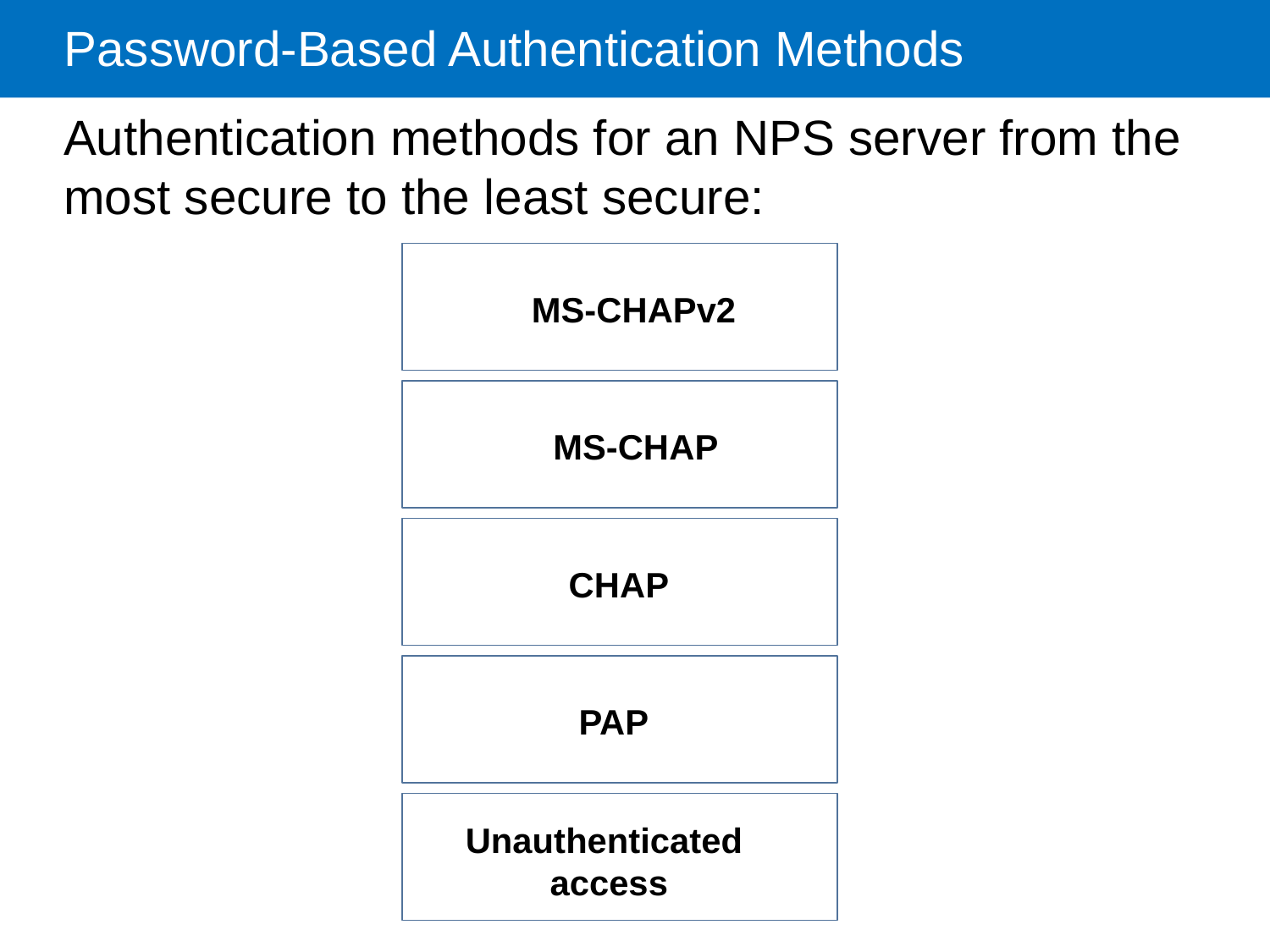

# Password-Based Authentication Methods
Authentication methods for an NPS server from the most secure to the least secure:

MS-CHAPv2

MS-CHAP

CHAP

PAP

Unauthenticated
access